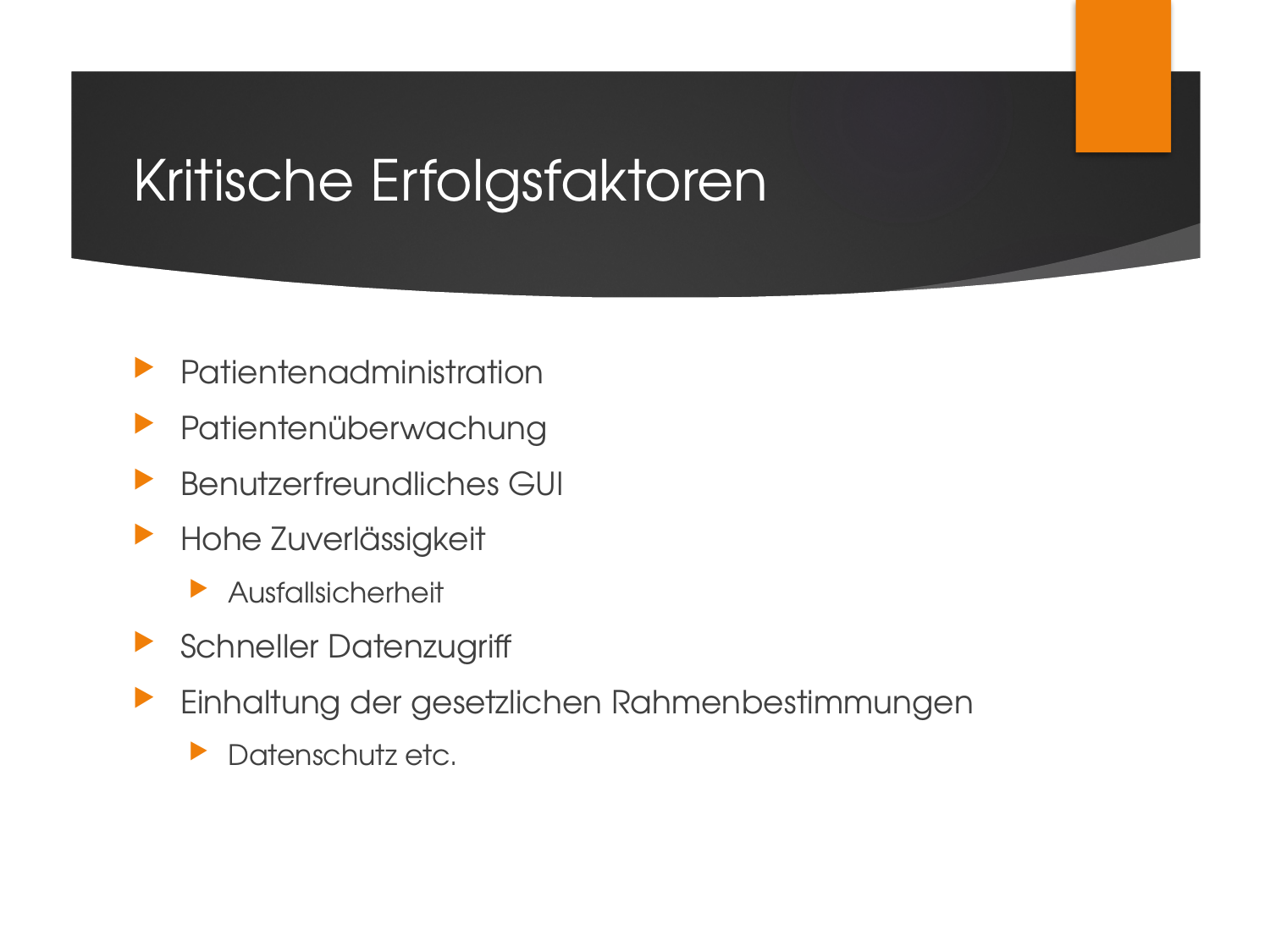

# Kritische Erfolgsfaktoren
Patientenadministration
Patientenüberwachung
Benutzerfreundliches GUI
Hohe Zuverlässigkeit
Ausfallsicherheit
Schneller Datenzugriff
Einhaltung der gesetzlichen Rahmenbestimmungen
Datenschutz etc.